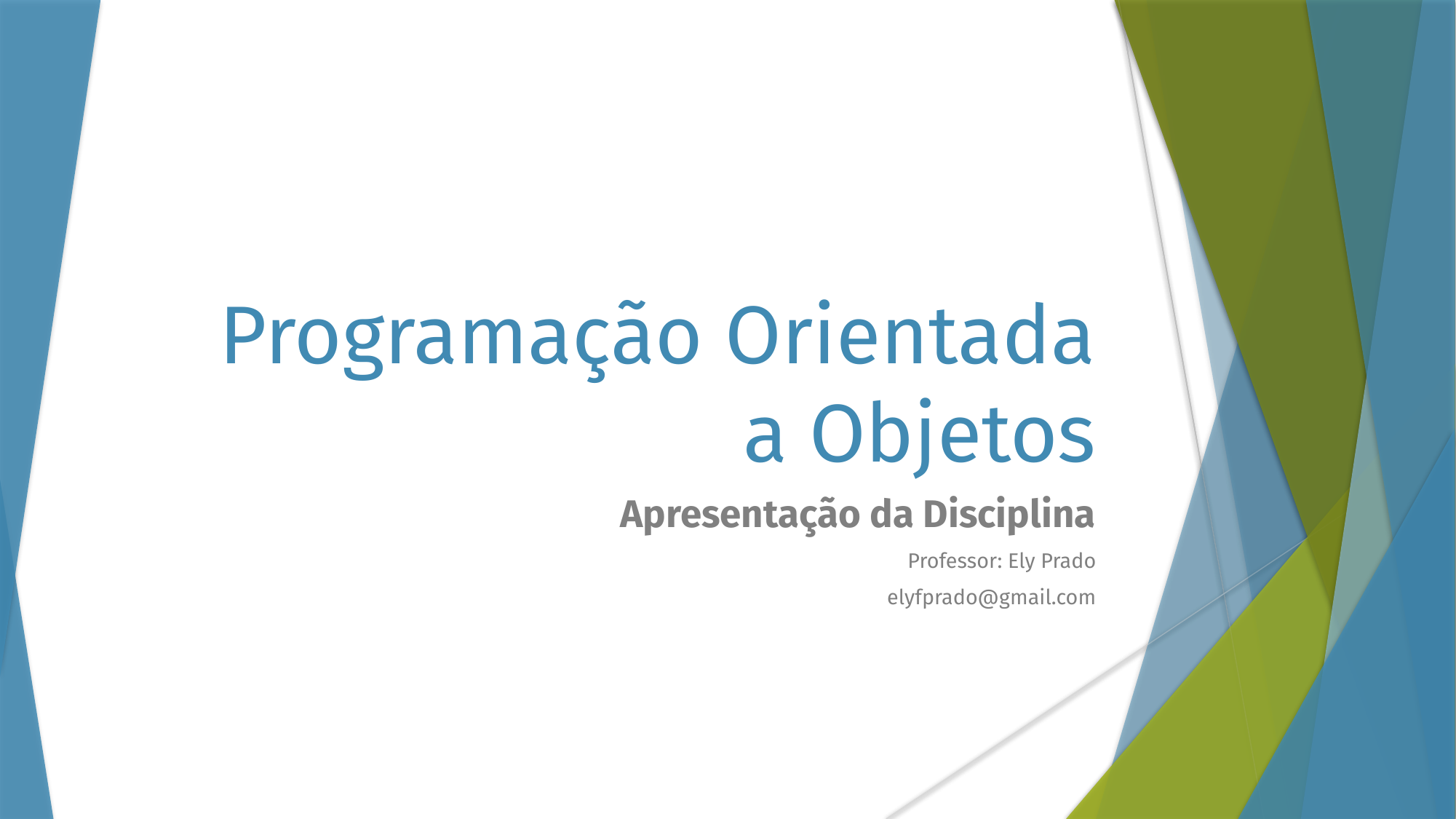

Programação Orientada a Objetos
Apresentação da Disciplina
Professor: Ely Prado
elyfprado@gmail.com